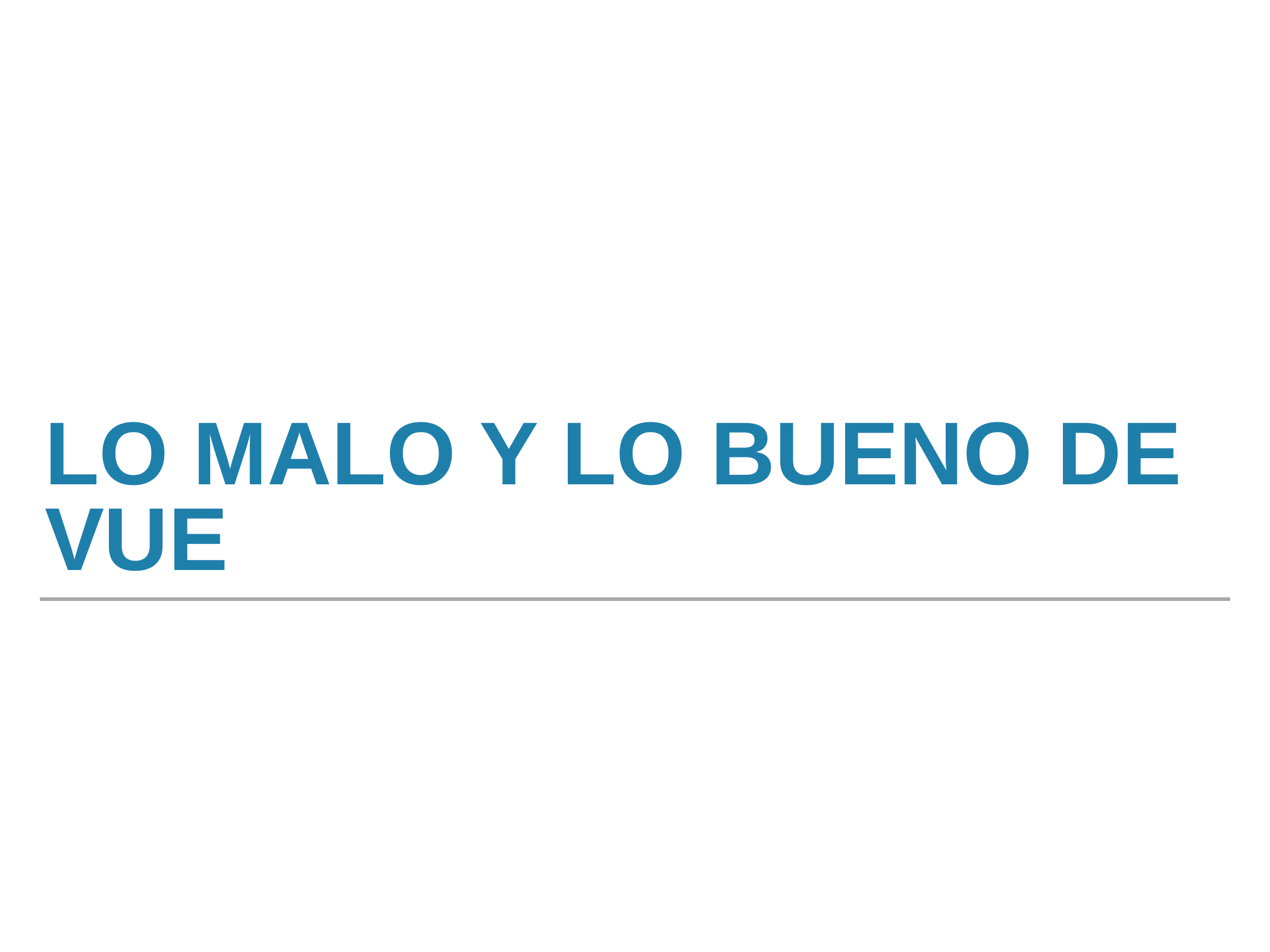

Lo malo y lo bueno de vue